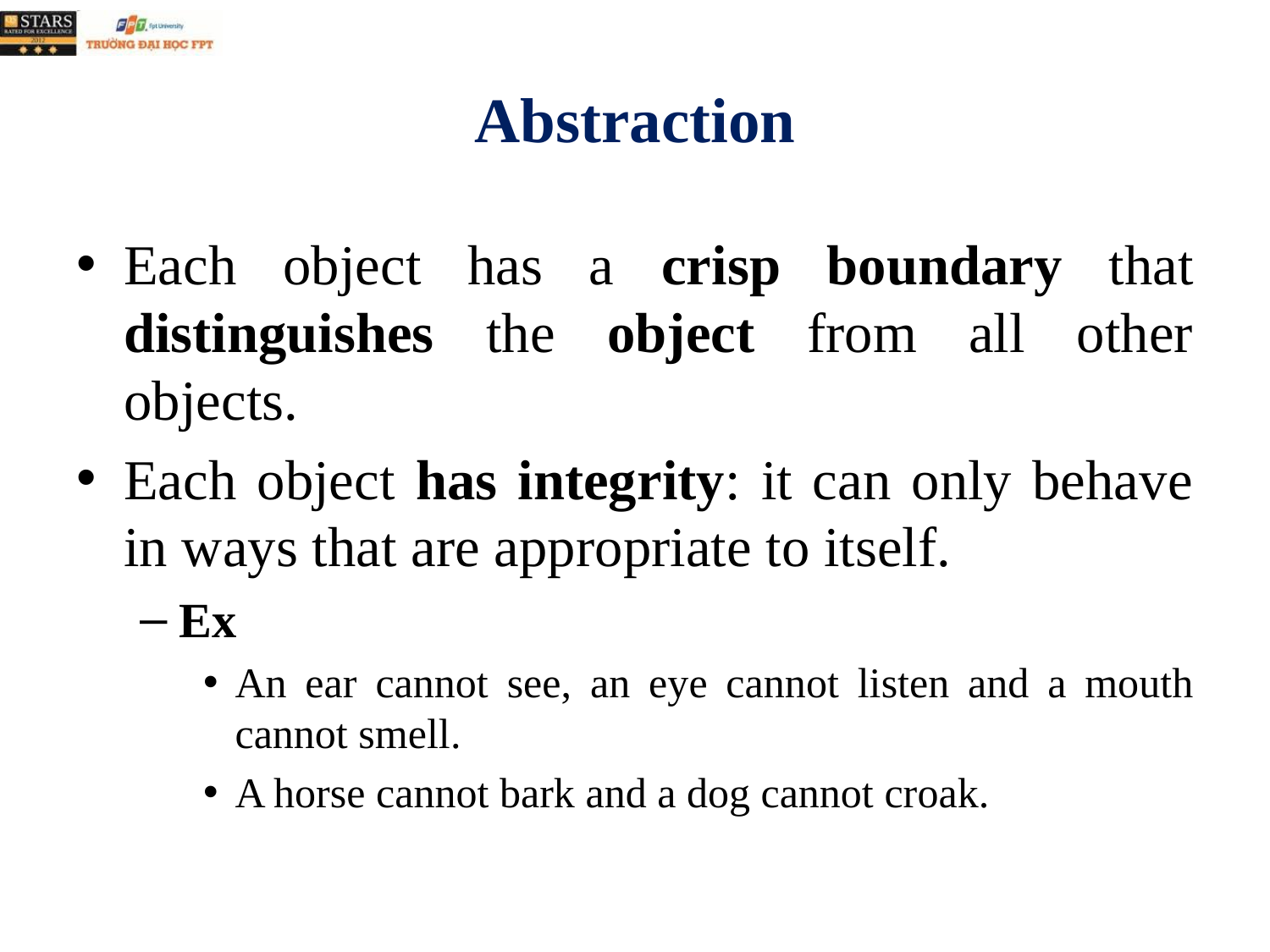

# Abstraction
Each object has a crisp boundary that distinguishes the object from all other objects.
Each object has integrity: it can only behave in ways that are appropriate to itself.
Ex
An ear cannot see, an eye cannot listen and a mouth cannot smell.
A horse cannot bark and a dog cannot croak.